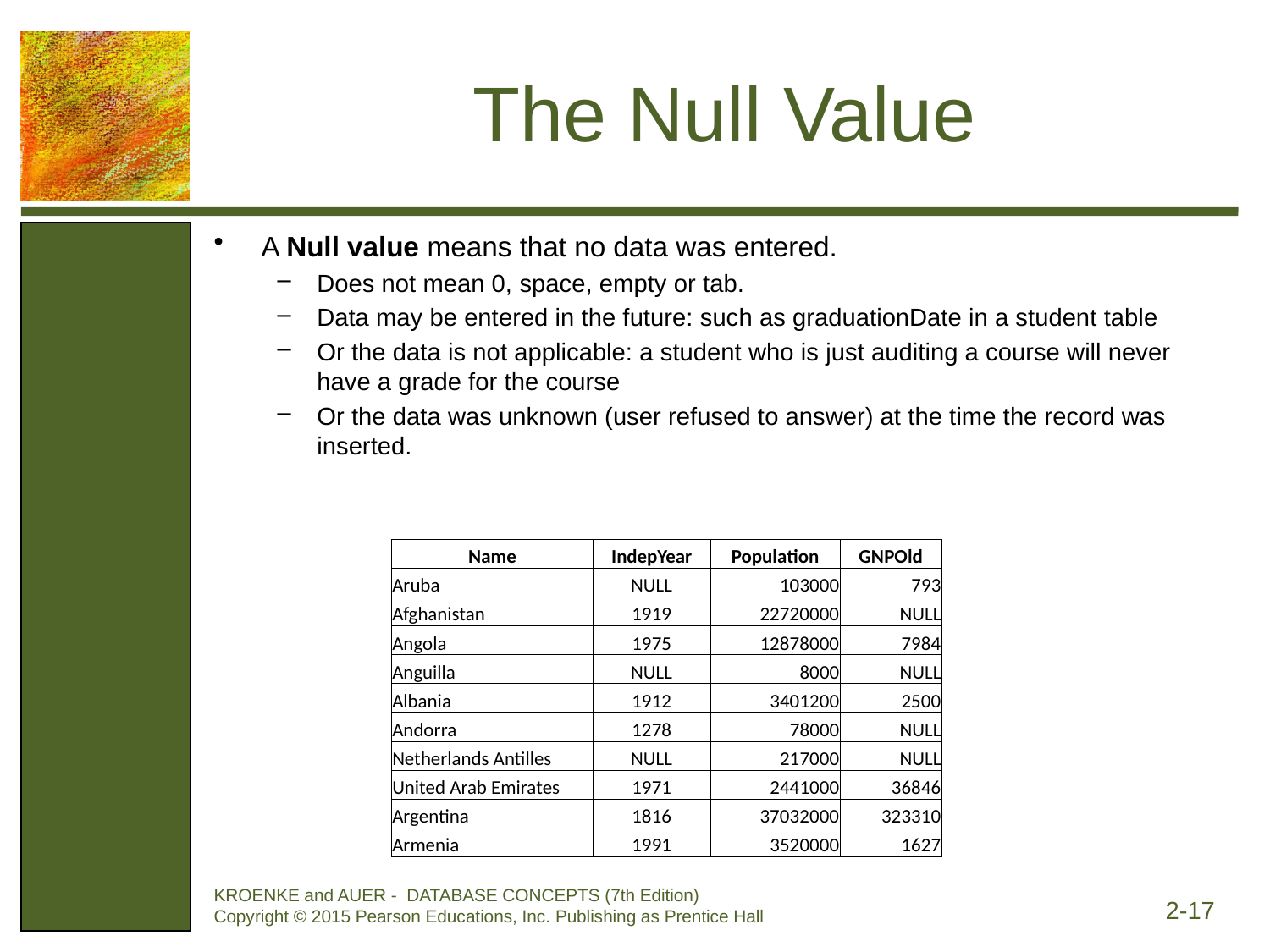

# The Null Value
A Null value means that no data was entered.
Does not mean 0, space, empty or tab.
Data may be entered in the future: such as graduationDate in a student table
Or the data is not applicable: a student who is just auditing a course will never have a grade for the course
Or the data was unknown (user refused to answer) at the time the record was inserted.
| Name | IndepYear | Population | GNPOld |
| --- | --- | --- | --- |
| Aruba | NULL | 103000 | 793 |
| Afghanistan | 1919 | 22720000 | NULL |
| Angola | 1975 | 12878000 | 7984 |
| Anguilla | NULL | 8000 | NULL |
| Albania | 1912 | 3401200 | 2500 |
| Andorra | 1278 | 78000 | NULL |
| Netherlands Antilles | NULL | 217000 | NULL |
| United Arab Emirates | 1971 | 2441000 | 36846 |
| Argentina | 1816 | 37032000 | 323310 |
| Armenia | 1991 | 3520000 | 1627 |
KROENKE and AUER -  DATABASE CONCEPTS (7th Edition)                                    Copyright © 2015 Pearson Educations, Inc. Publishing as Prentice Hall
2-17